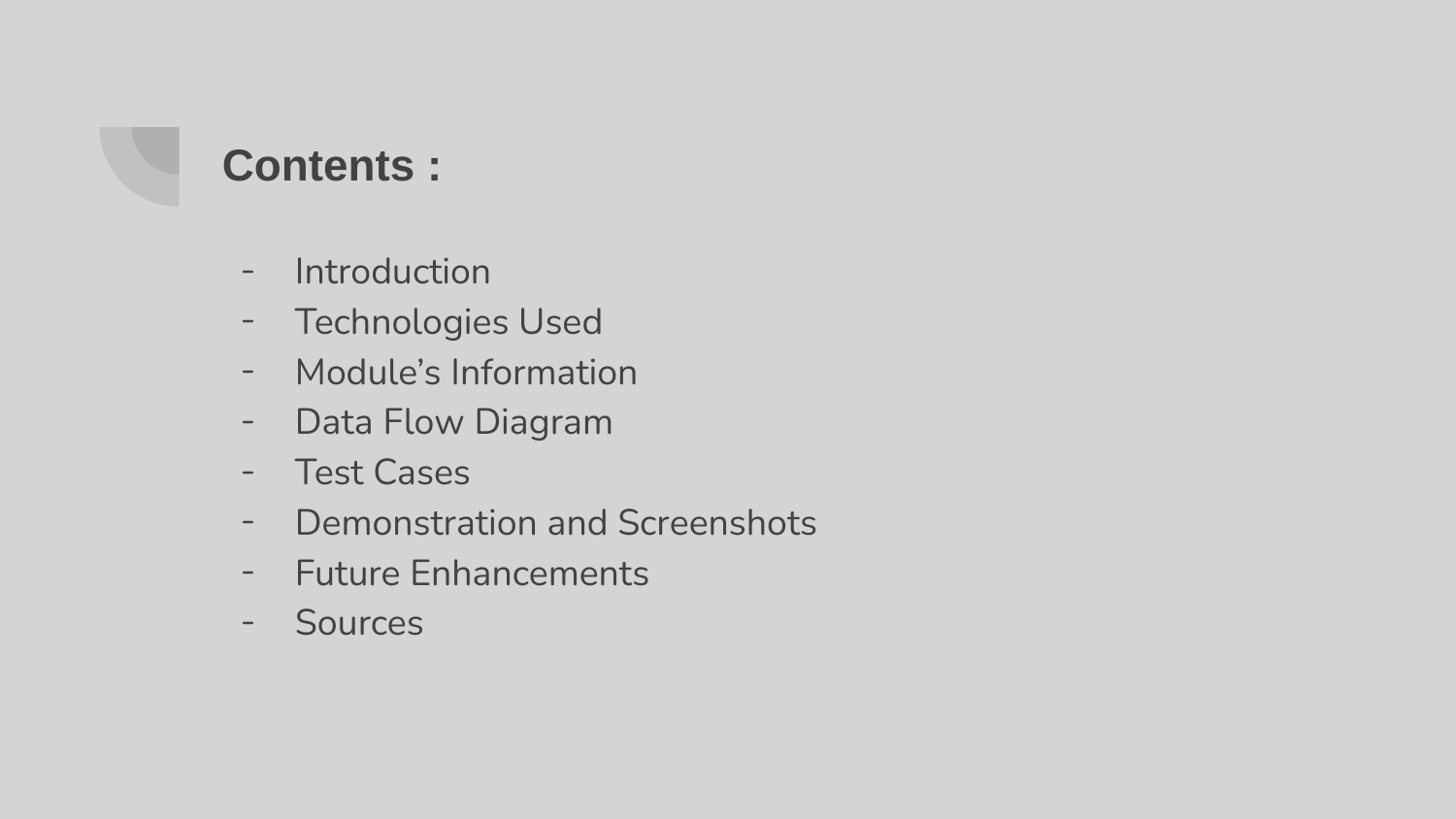

# Contents :
Introduction
Technologies Used
Module’s Information
Data Flow Diagram
Test Cases
Demonstration and Screenshots
Future Enhancements
Sources